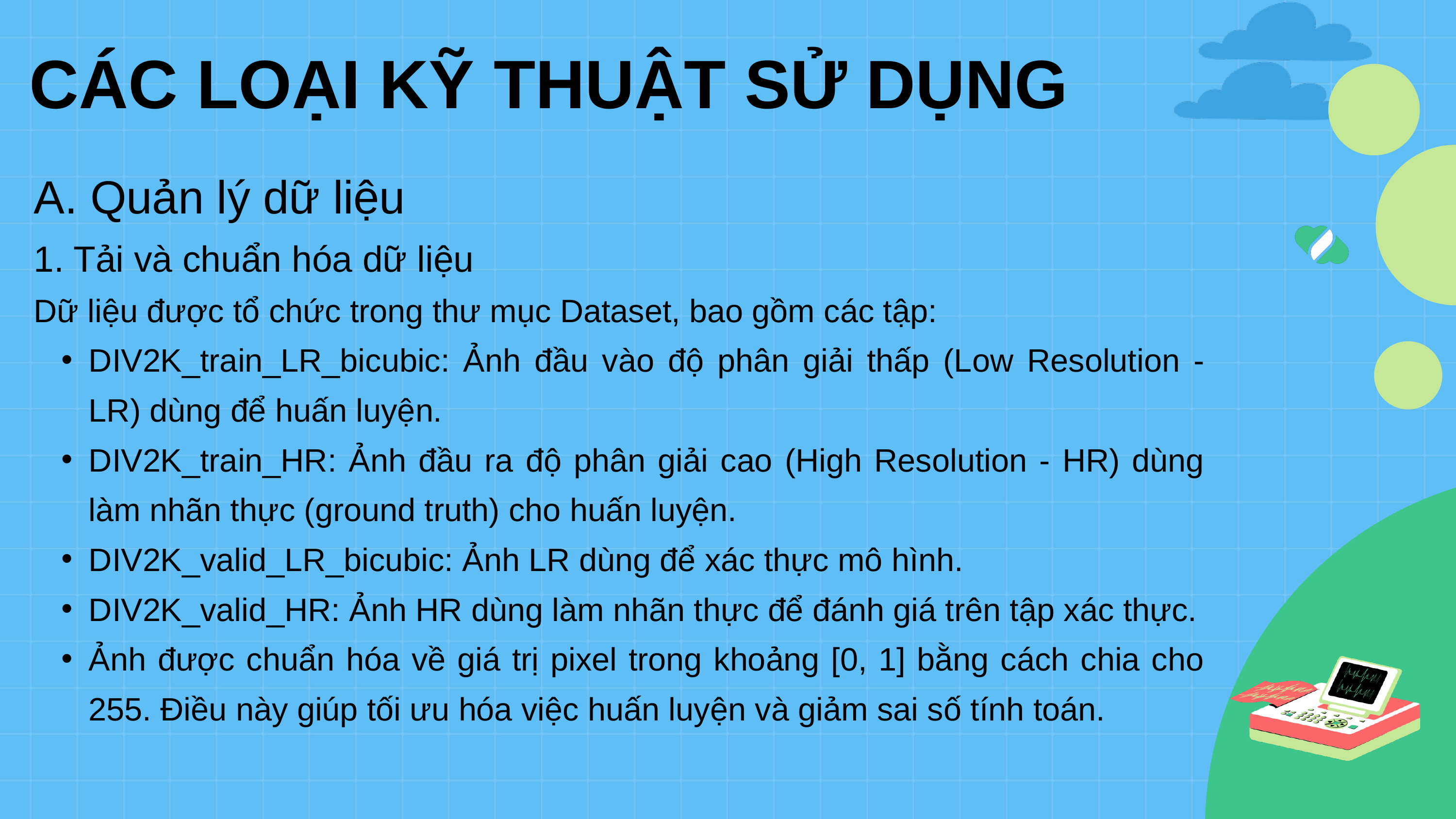

CÁC LOẠI KỸ THUẬT SỬ DỤNG

A. Quản lý dữ liệu
1. Tải và chuẩn hóa dữ liệu
Dữ liệu được tổ chức trong thư mục Dataset, bao gồm các tập:
DIV2K_train_LR_bicubic: Ảnh đầu vào độ phân giải thấp (Low Resolution - LR) dùng để huấn luyện.
DIV2K_train_HR: Ảnh đầu ra độ phân giải cao (High Resolution - HR) dùng làm nhãn thực (ground truth) cho huấn luyện.
DIV2K_valid_LR_bicubic: Ảnh LR dùng để xác thực mô hình.
DIV2K_valid_HR: Ảnh HR dùng làm nhãn thực để đánh giá trên tập xác thực.
Ảnh được chuẩn hóa về giá trị pixel trong khoảng [0, 1] bằng cách chia cho 255. Điều này giúp tối ưu hóa việc huấn luyện và giảm sai số tính toán.